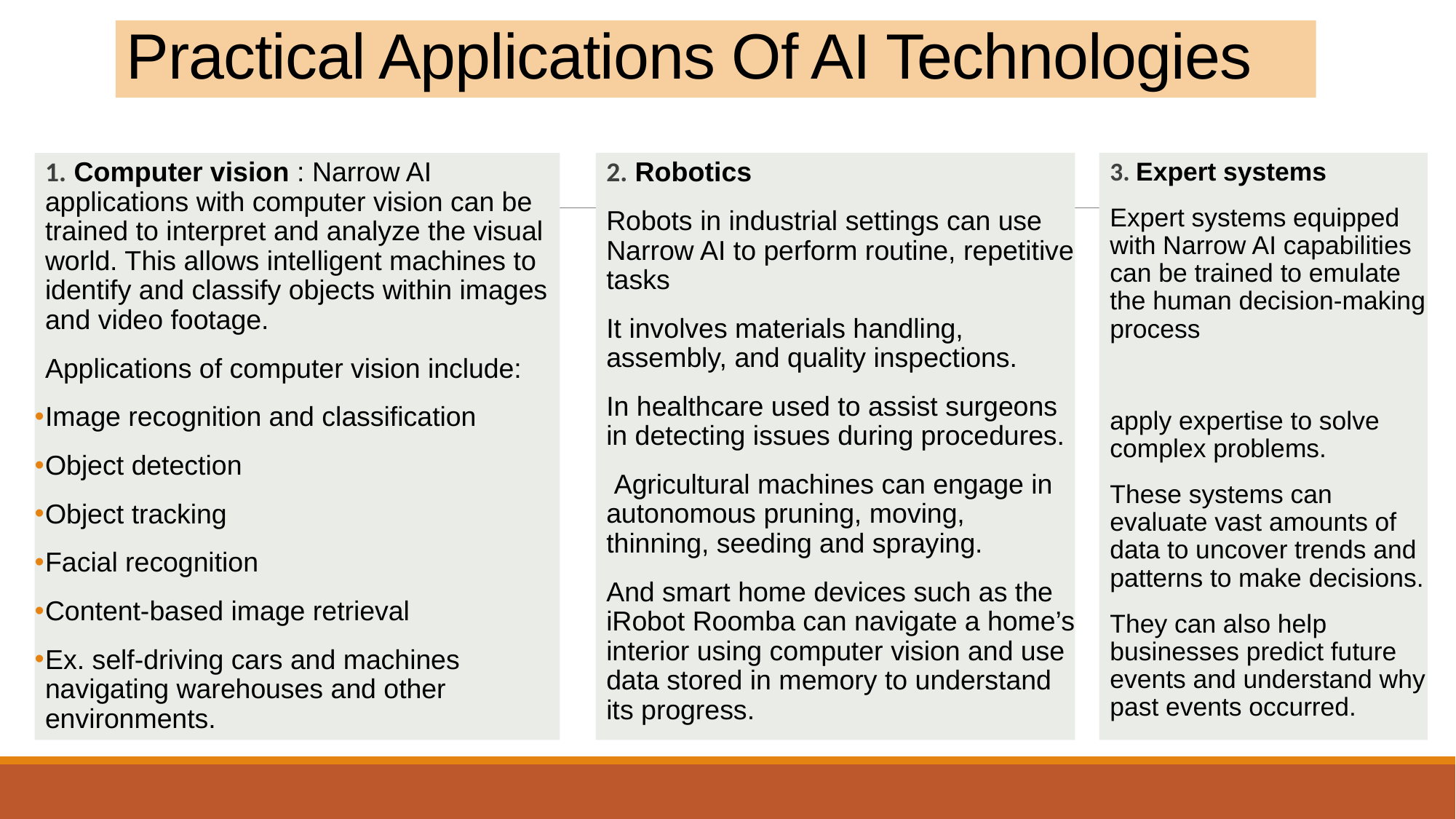

# Practical Applications Of AI Technologies
2. Robotics
Robots in industrial settings can use Narrow AI to perform routine, repetitive tasks
It involves materials handling, assembly, and quality inspections.
In healthcare used to assist surgeons in detecting issues during procedures.
 Agricultural machines can engage in autonomous pruning, moving, thinning, seeding and spraying.
And smart home devices such as the iRobot Roomba can navigate a home’s interior using computer vision and use data stored in memory to understand its progress.

3. Expert systems
Expert systems equipped with Narrow AI capabilities can be trained to emulate the human decision-making process

apply expertise to solve complex problems.
These systems can evaluate vast amounts of data to uncover trends and patterns to make decisions.
They can also help businesses predict future events and understand why past events occurred.
1. Computer vision : Narrow AI applications with computer vision can be trained to interpret and analyze the visual world. This allows intelligent machines to identify and classify objects within images and video footage.
Applications of computer vision include:
Image recognition and classification
Object detection
Object tracking
Facial recognition
Content-based image retrieval
Ex. self-driving cars and machines navigating warehouses and other environments.